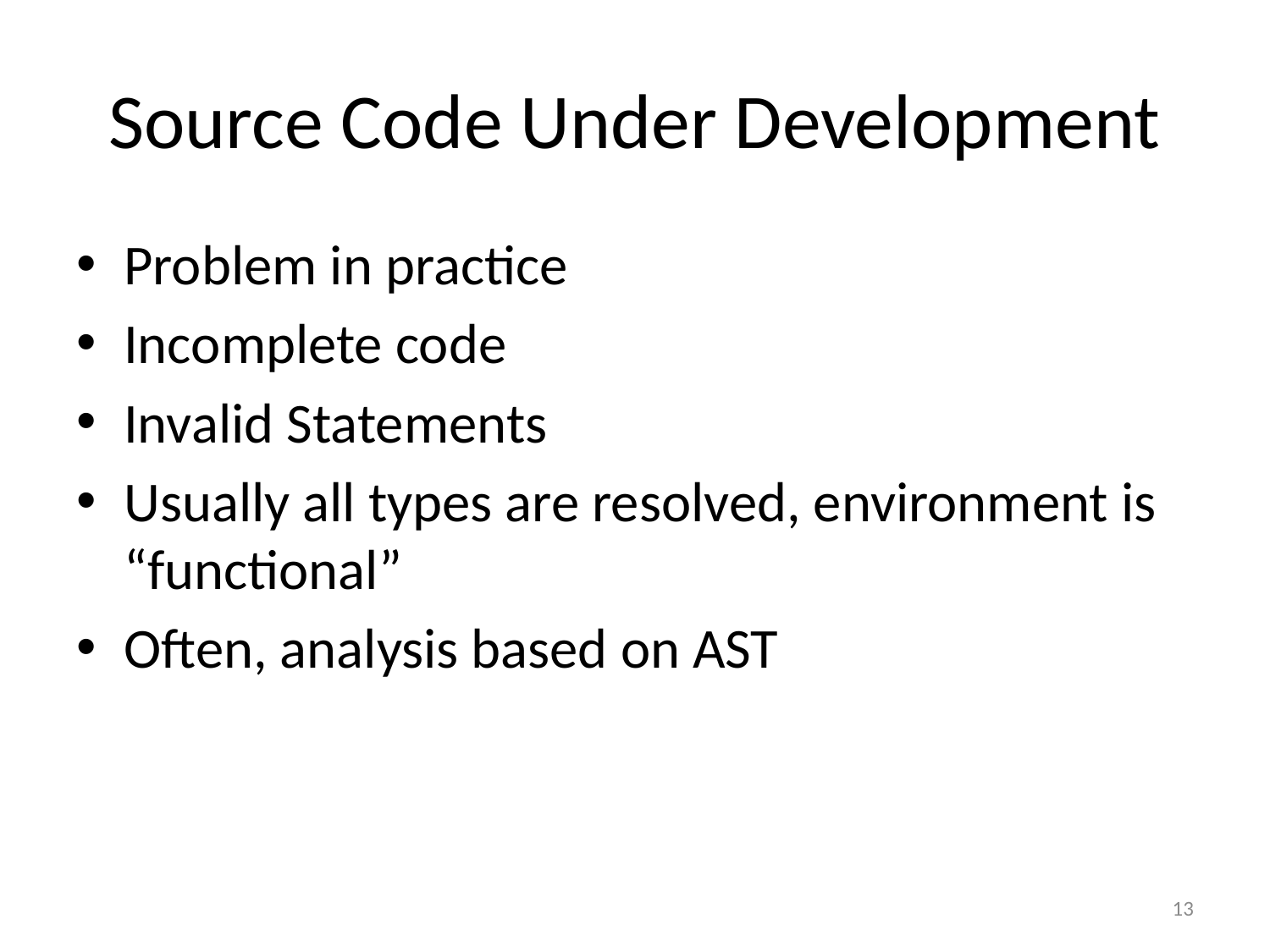

# Source Code Under Development
Problem in practice
Incomplete code
Invalid Statements
Usually all types are resolved, environment is “functional”
Often, analysis based on AST
13